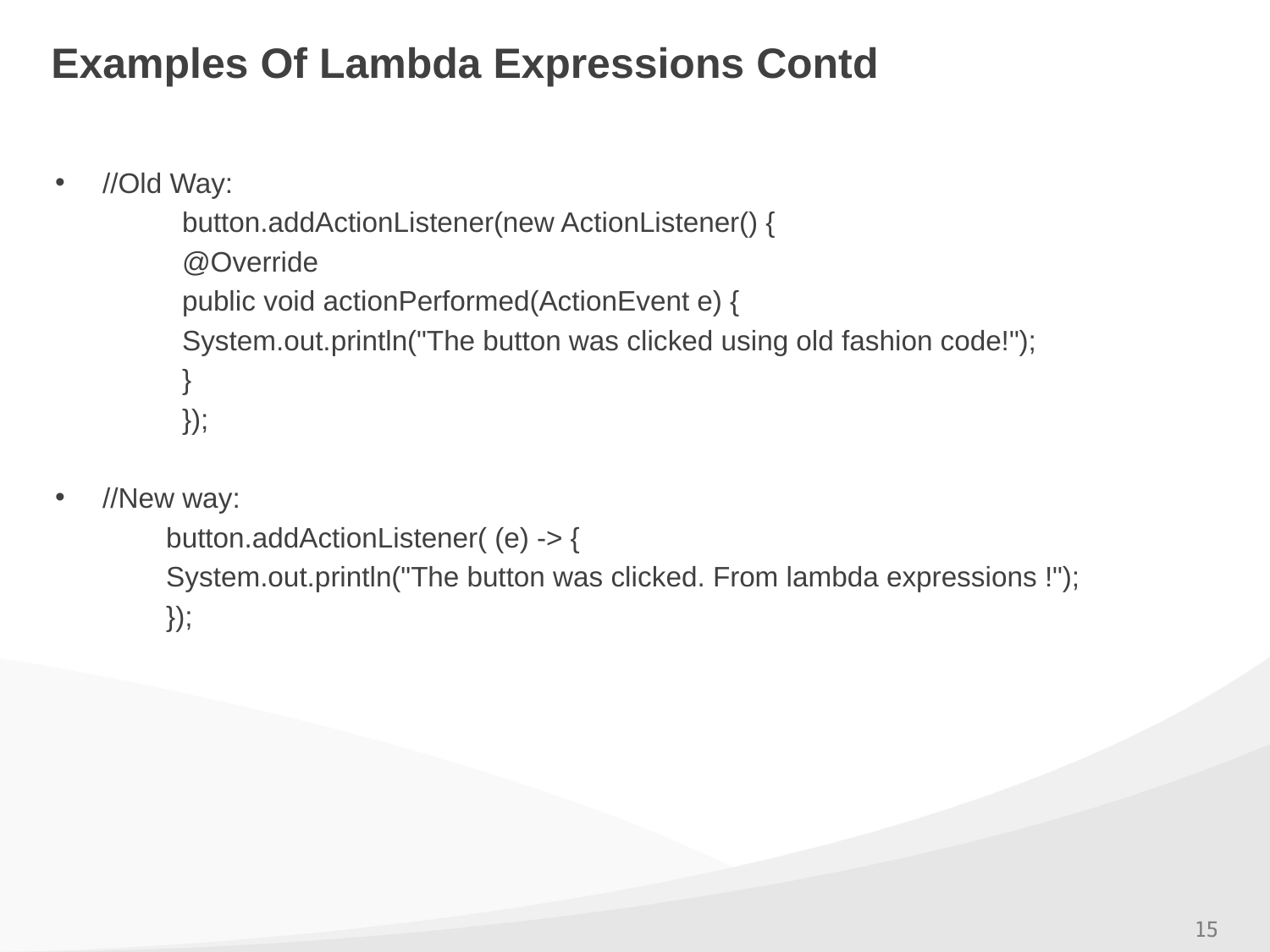

# Examples Of Lambda Expressions Contd
//Old Way:
	button.addActionListener(new ActionListener() {
	@Override
	public void actionPerformed(ActionEvent e) {
	System.out.println("The button was clicked using old fashion code!");
	}
	});

//New way:
button.addActionListener( (e) -> {
System.out.println("The button was clicked. From lambda expressions !");
});